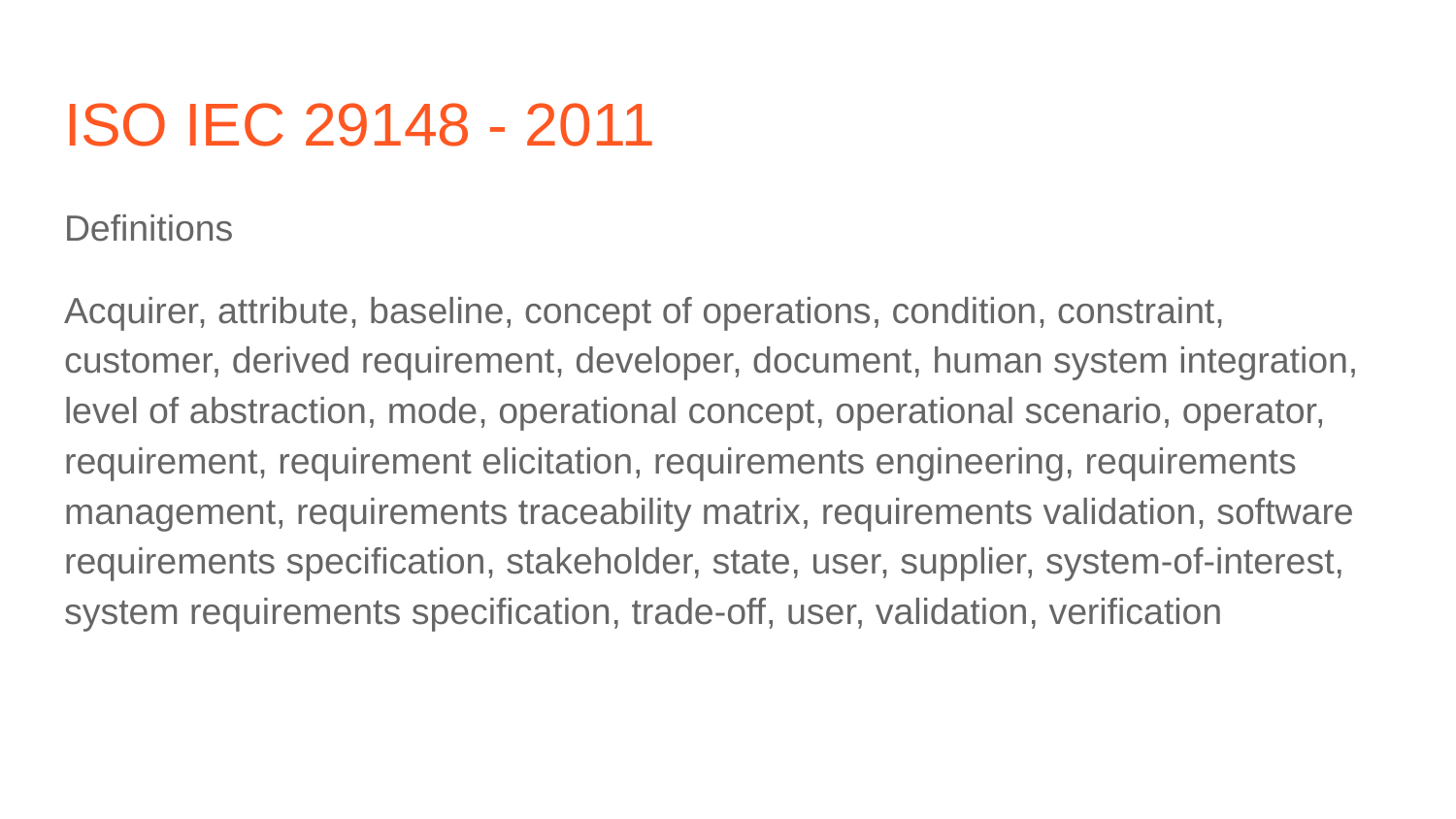

# ISO IEC 29148 - 2011
Definitions
Acquirer, attribute, baseline, concept of operations, condition, constraint, customer, derived requirement, developer, document, human system integration, level of abstraction, mode, operational concept, operational scenario, operator, requirement, requirement elicitation, requirements engineering, requirements management, requirements traceability matrix, requirements validation, software requirements specification, stakeholder, state, user, supplier, system-of-interest, system requirements specification, trade-off, user, validation, verification